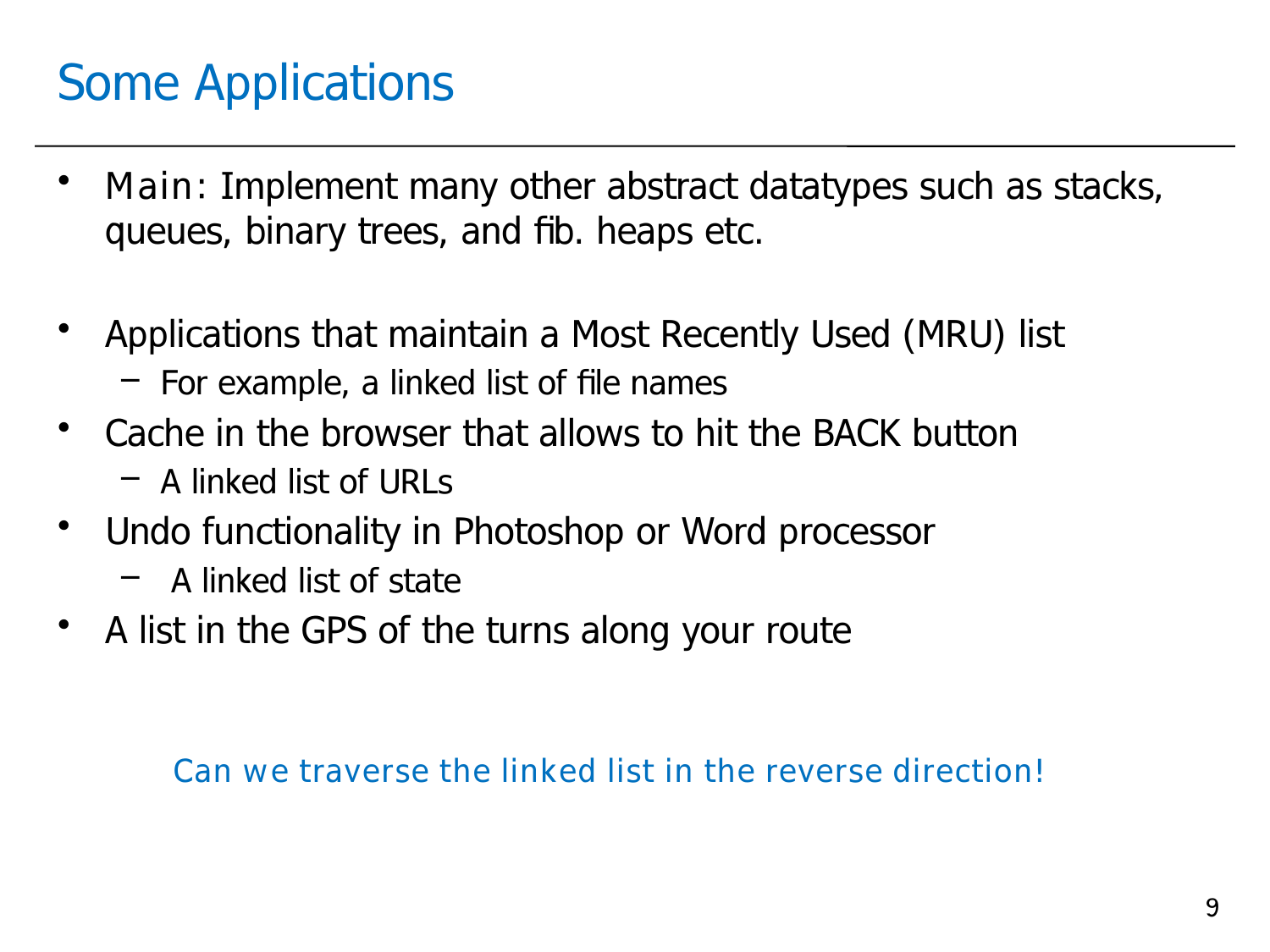

# Some Applications
Main: Implement many other abstract datatypes such as stacks, queues, binary trees, and fib. heaps etc.

Applications that maintain a Most Recently Used (MRU) list
For example, a linked list of file names
Cache in the browser that allows to hit the BACK button
A linked list of URLs
Undo functionality in Photoshop or Word processor
 A linked list of state
A list in the GPS of the turns along your route

Can we traverse the linked list in the reverse direction!
9